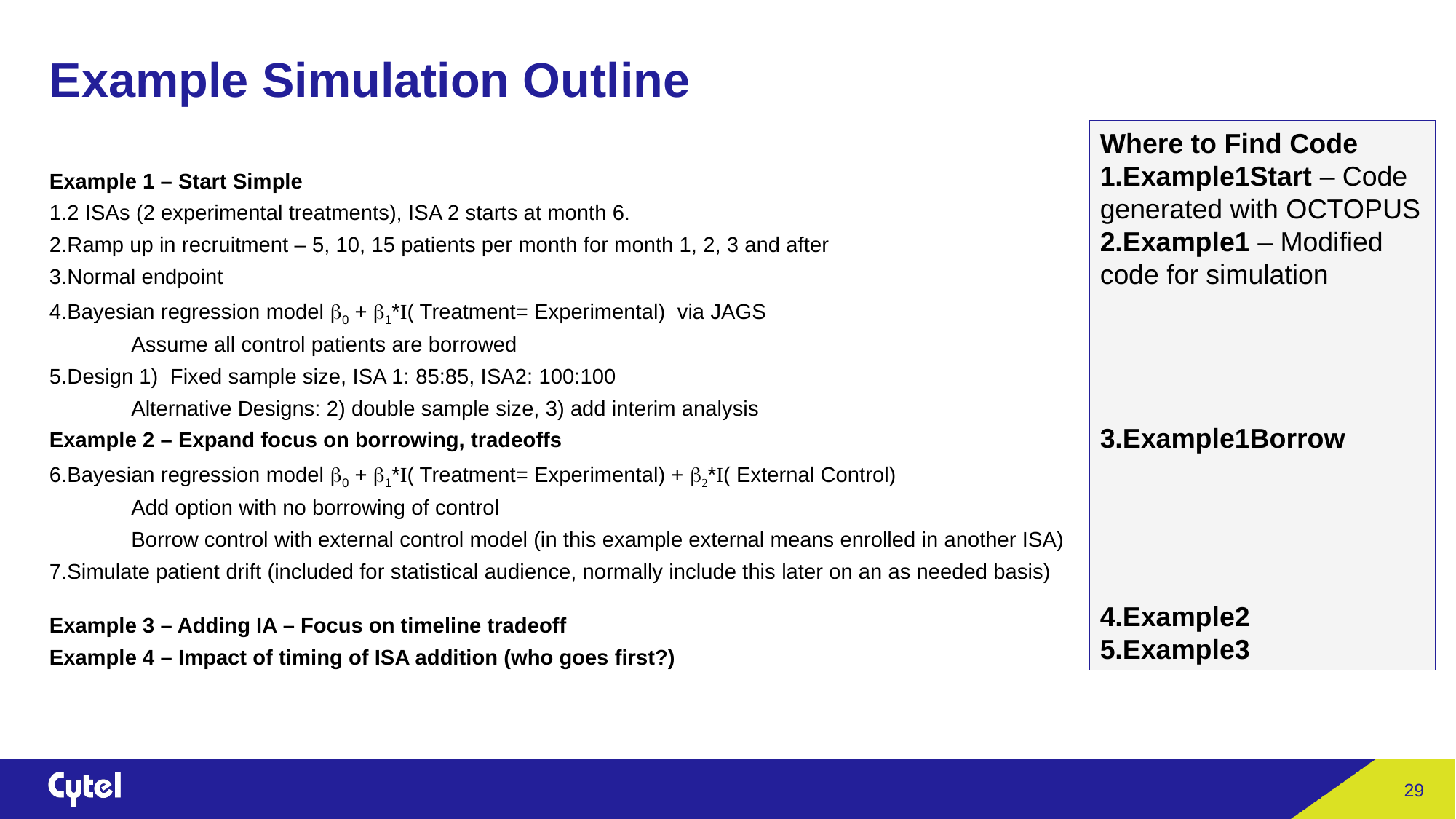

# Example Simulation Outline
Where to Find Code
1.Example1Start – Code generated with OCTOPUS
2.Example1 – Modified code for simulation

3.Example1Borrow

4.Example2
5.Example3
Example 1 – Start Simple
2 ISAs (2 experimental treatments), ISA 2 starts at month 6.
Ramp up in recruitment – 5, 10, 15 patients per month for month 1, 2, 3 and after
Normal endpoint
Bayesian regression model β0 + β1*I( Treatment= Experimental)  via JAGS
Assume all control patients are borrowed
Design 1)  Fixed sample size, ISA 1: 85:85, ISA2: 100:100
Alternative Designs: 2) double sample size, 3) add interim analysis
Example 2 – Expand focus on borrowing, tradeoffs
Bayesian regression model β0 + β1*I( Treatment= Experimental) + β2*I( External Control)
Add option with no borrowing of control
Borrow control with external control model (in this example external means enrolled in another ISA)
Simulate patient drift (included for statistical audience, normally include this later on an as needed basis)

Example 3 – Adding IA – Focus on timeline tradeoff
Example 4 – Impact of timing of ISA addition (who goes first?)
29